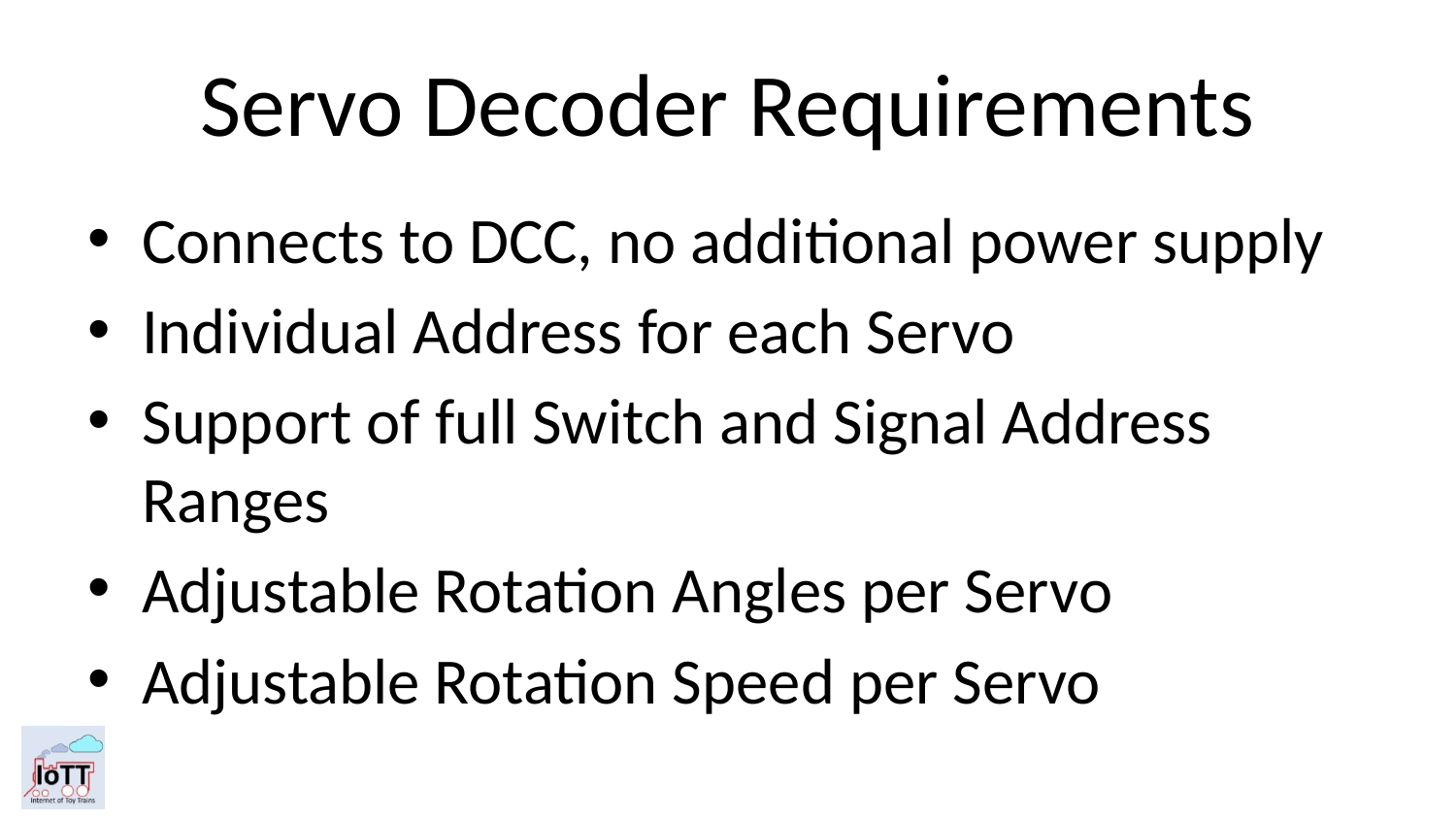

# Servo Decoder Requirements
Connects to DCC, no additional power supply
Individual Address for each Servo
Support of full Switch and Signal Address Ranges
Adjustable Rotation Angles per Servo
Adjustable Rotation Speed per Servo